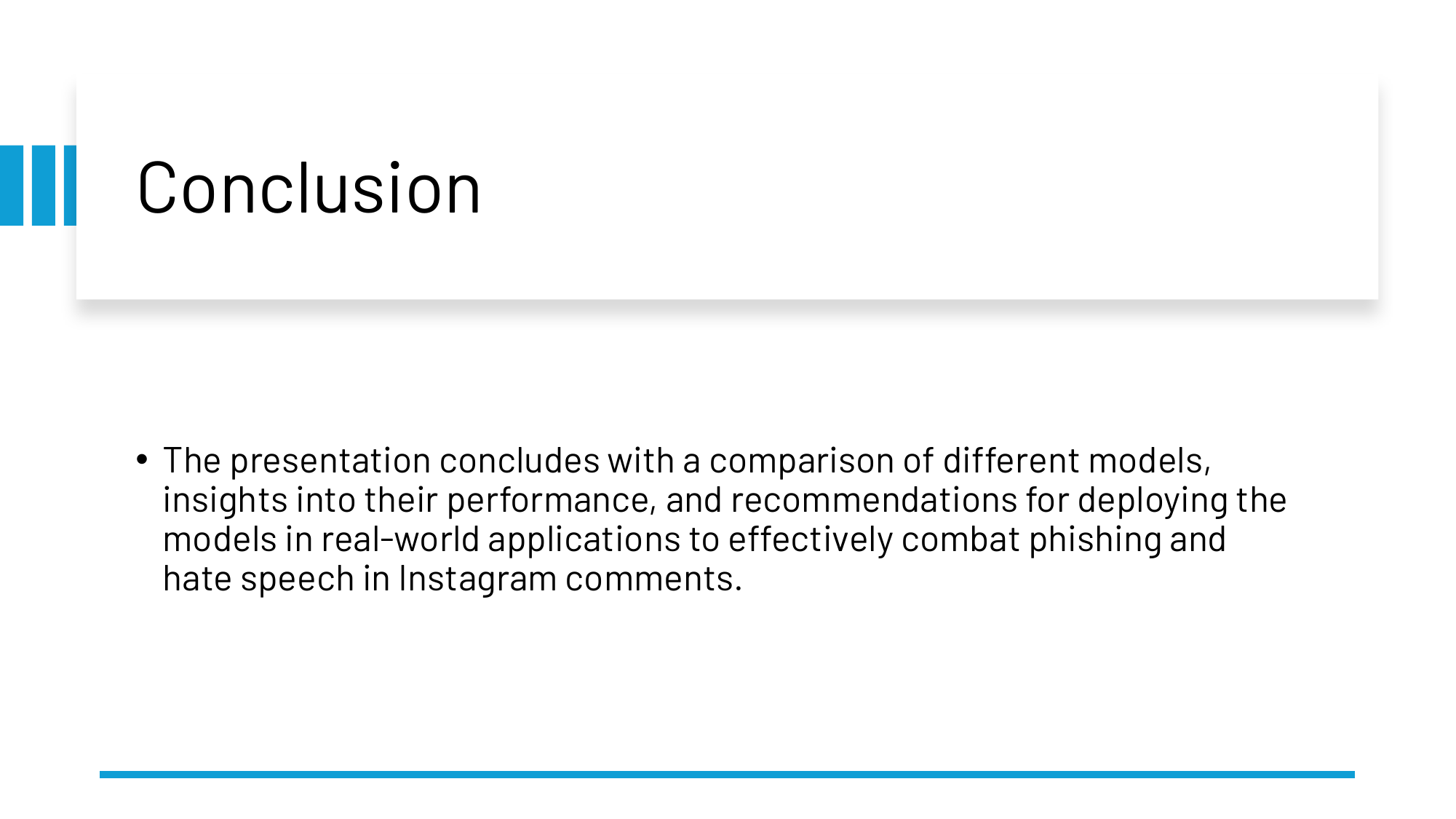

# Conclusion

The presentation concludes with a comparison of different models, insights into their performance, and recommendations for deploying the models in real-world applications to effectively combat phishing and hate speech in Instagram comments.